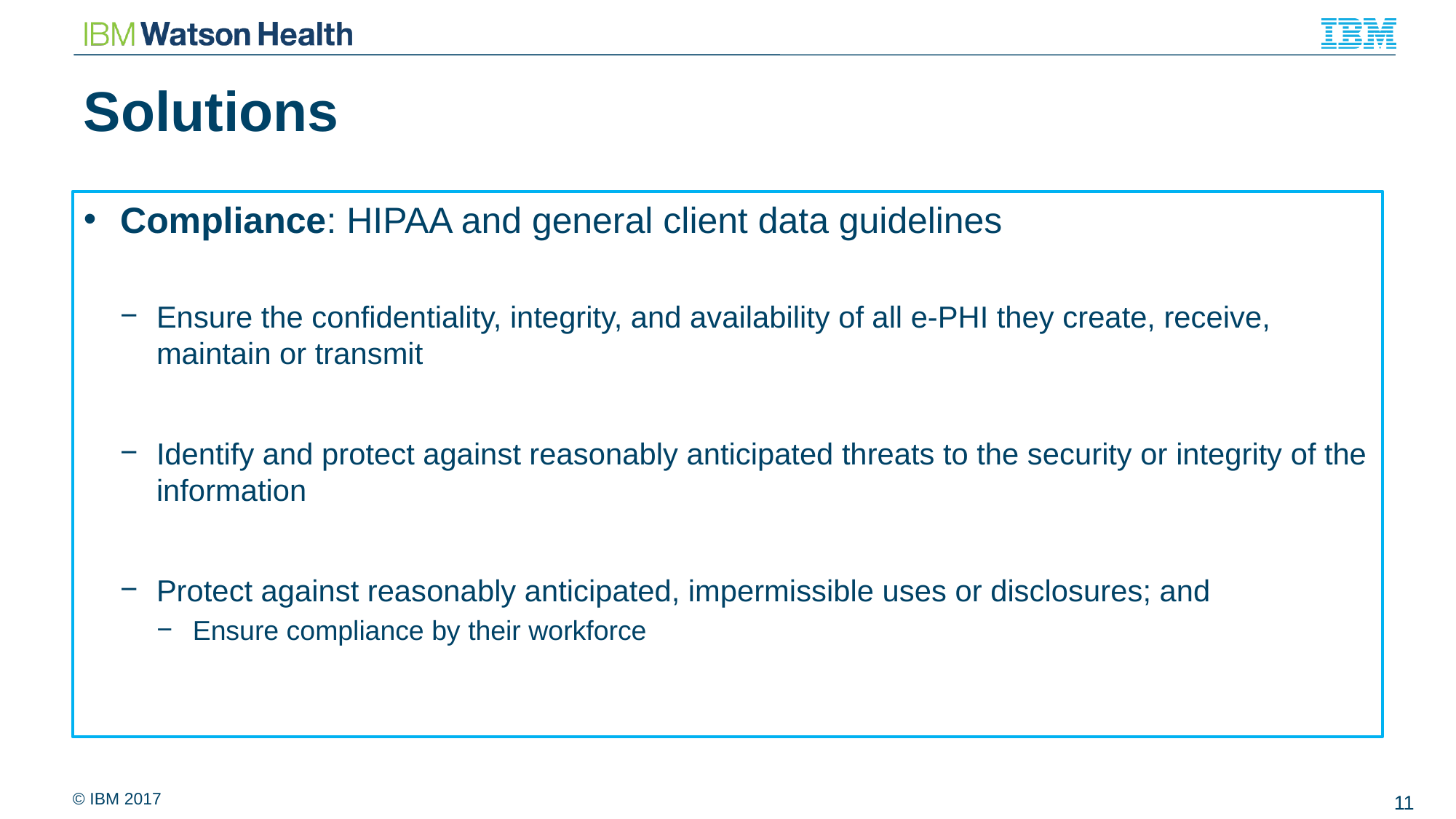

# Solutions
Compliance: HIPAA and general client data guidelines

Ensure the confidentiality, integrity, and availability of all e-PHI they create, receive, maintain or transmit

Identify and protect against reasonably anticipated threats to the security or integrity of the information

Protect against reasonably anticipated, impermissible uses or disclosures; and
Ensure compliance by their workforce